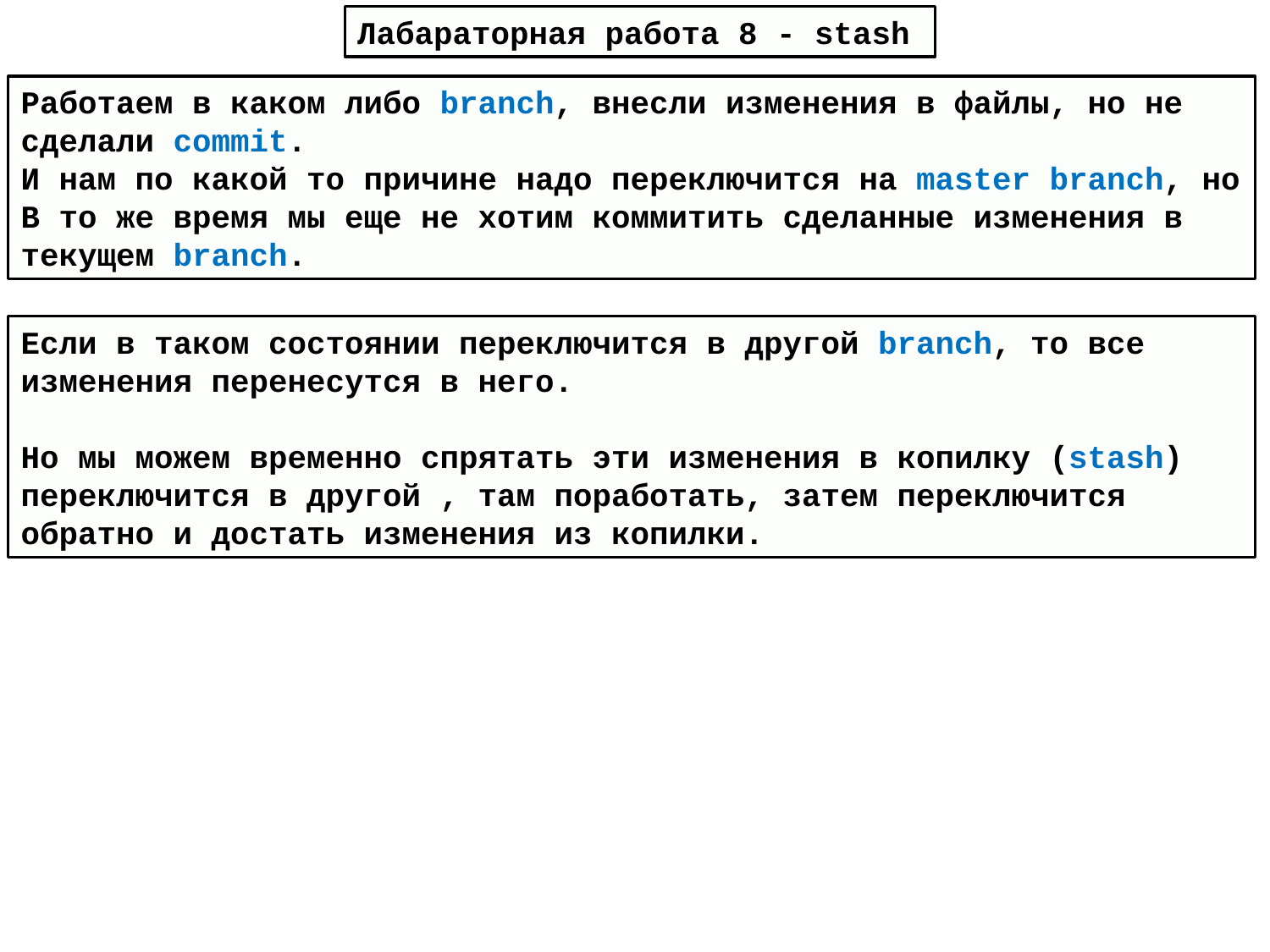

Лабараторная работа 8 - stash
Работаем в каком либо branch, внесли изменения в файлы, но не сделали commit.
И нам по какой то причине надо переключится на master branch, но
В то же время мы еще не хотим коммитить сделанные изменения в текущем branch.
Если в таком состоянии переключится в другой branch, то все изменения перенесутся в него.

Но мы можем временно спрятать эти изменения в копилку (stash) переключится в другой , там поработать, затем переключится обратно и достать изменения из копилки.